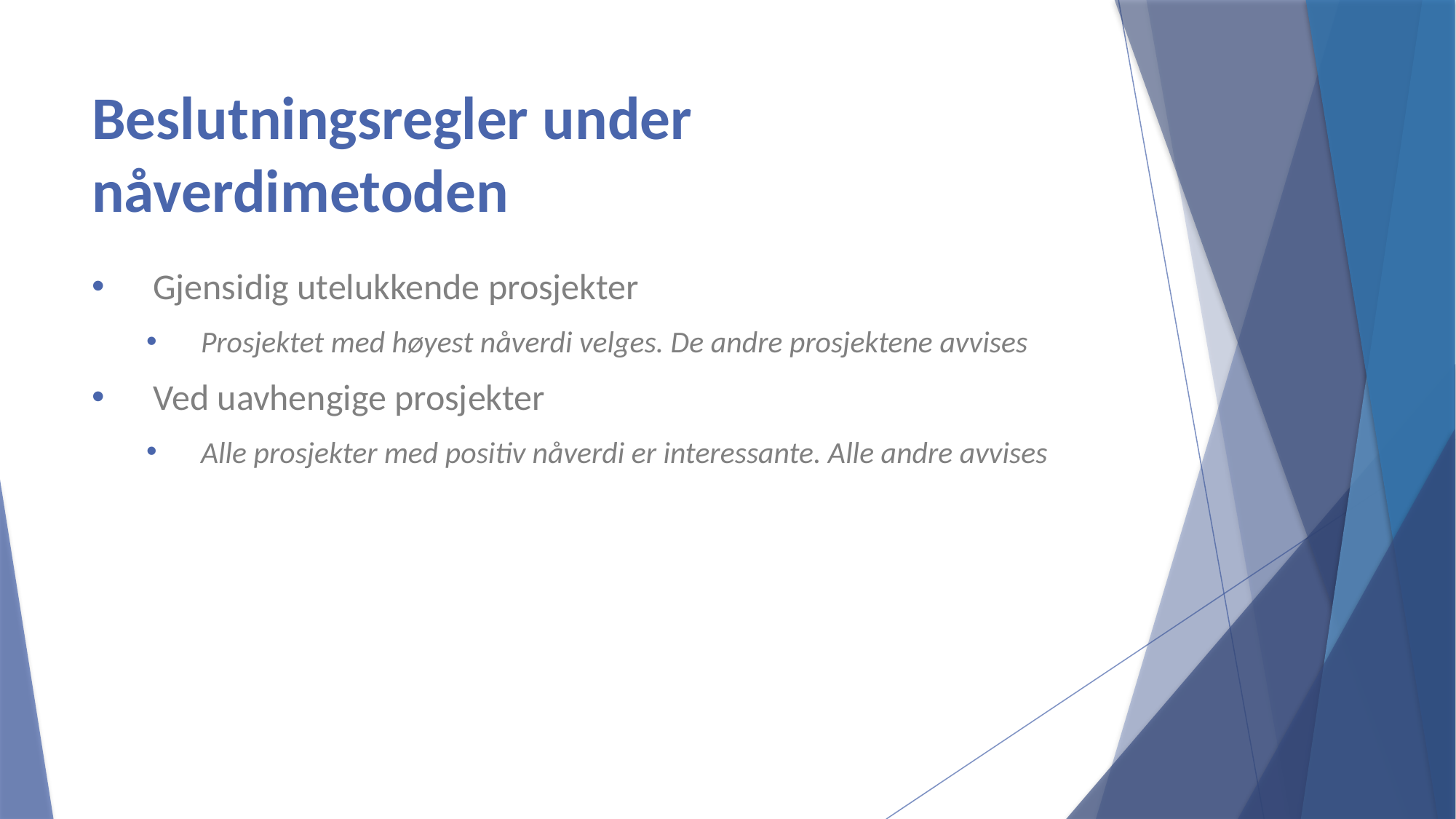

# Beslutningsregler under nåverdimetoden
Gjensidig utelukkende prosjekter
Prosjektet med høyest nåverdi velges. De andre prosjektene avvises
Ved uavhengige prosjekter
Alle prosjekter med positiv nåverdi er interessante. Alle andre avvises